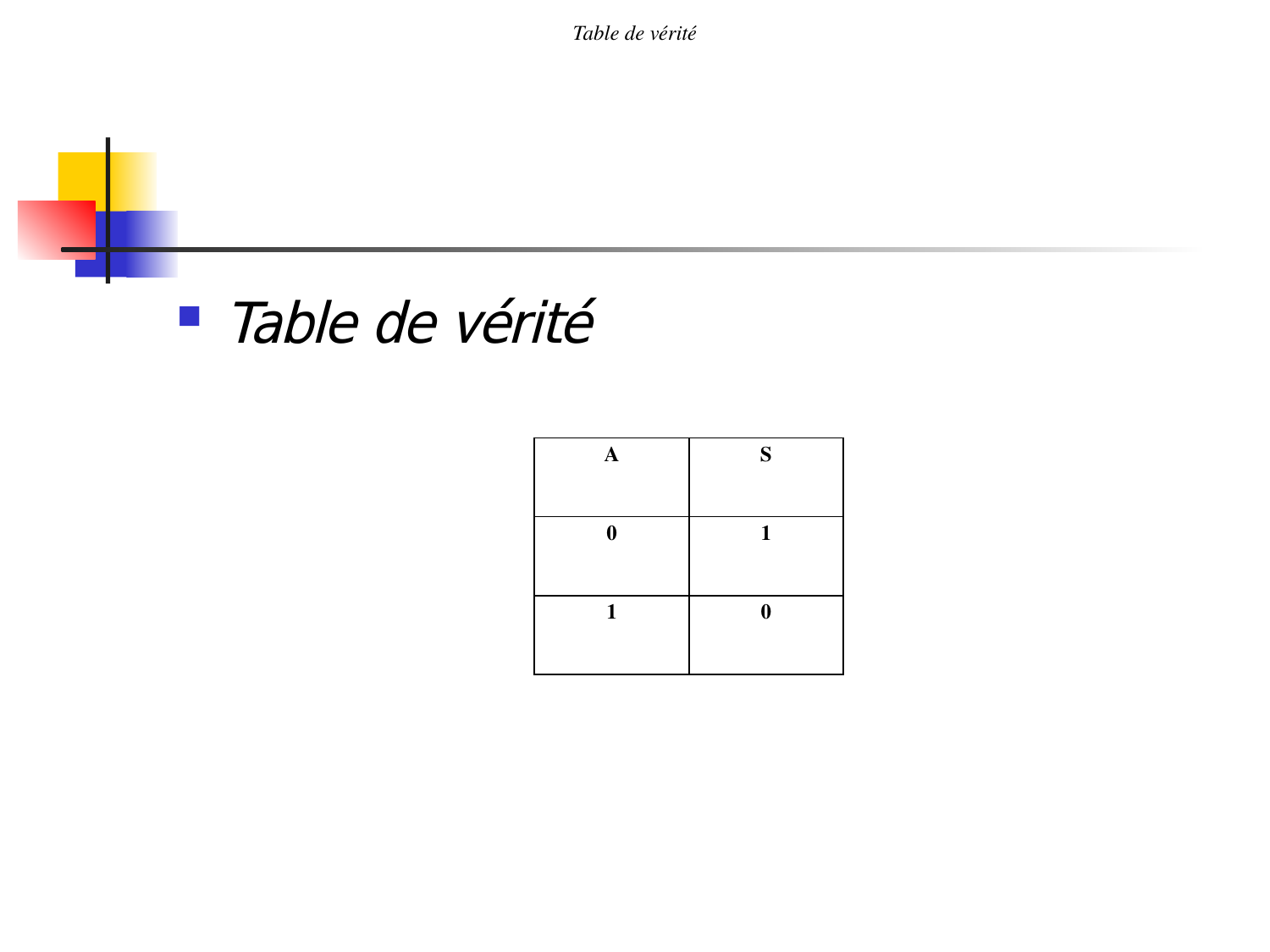

Table de vérité
#
Table de vérité

| A | S |
| --- | --- |
| 0 | 1 |
| 1 | 0 |